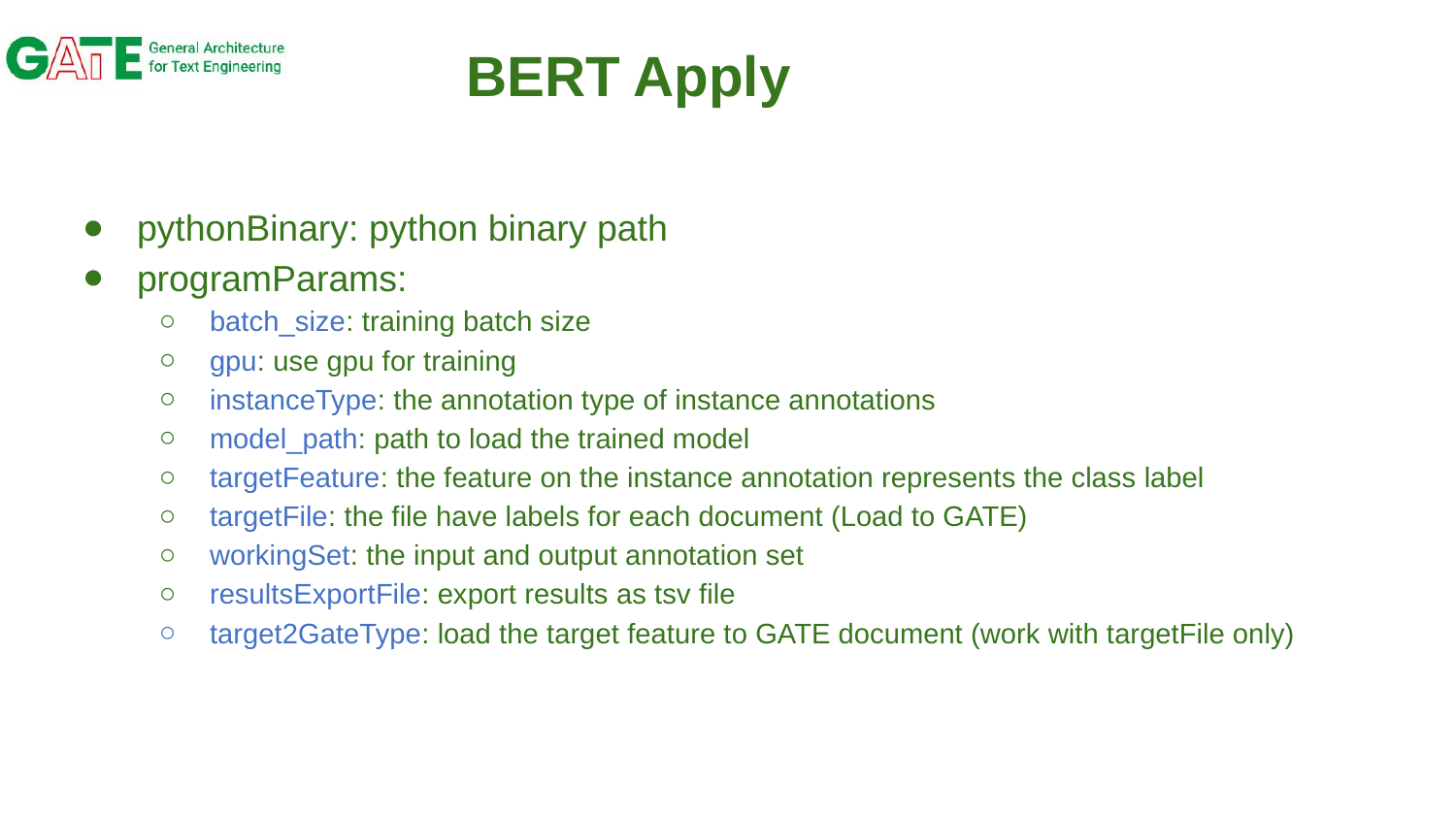

# BERT Apply
pythonBinary: python binary path
programParams:
batch_size: training batch size
gpu: use gpu for training
instanceType: the annotation type of instance annotations
model_path: path to load the trained model
targetFeature: the feature on the instance annotation represents the class label
targetFile: the file have labels for each document (Load to GATE)
workingSet: the input and output annotation set
resultsExportFile: export results as tsv file
target2GateType: load the target feature to GATE document (work with targetFile only)